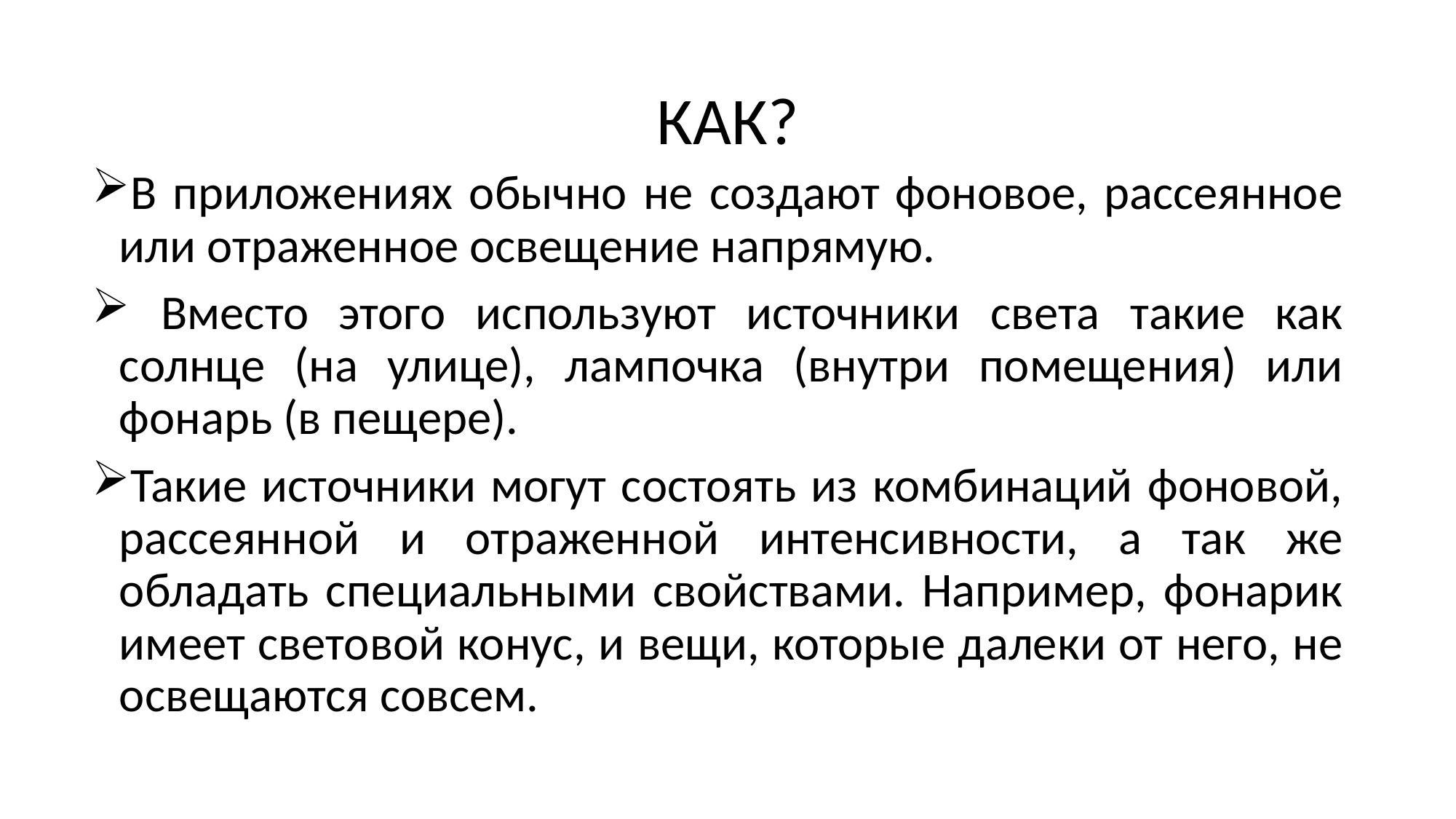

# КАК?
В приложениях обычно не создают фоновое, рассеянное или отраженное освещение напрямую.
 Вместо этого используют источники света такие как солнце (на улице), лампочка (внутри помещения) или фонарь (в пещере).
Такие источники могут состоять из комбинаций фоновой, рассеянной и отраженной интенсивности, а так же обладать специальными свойствами. Например, фонарик имеет световой конус, и вещи, которые далеки от него, не освещаются совсем.